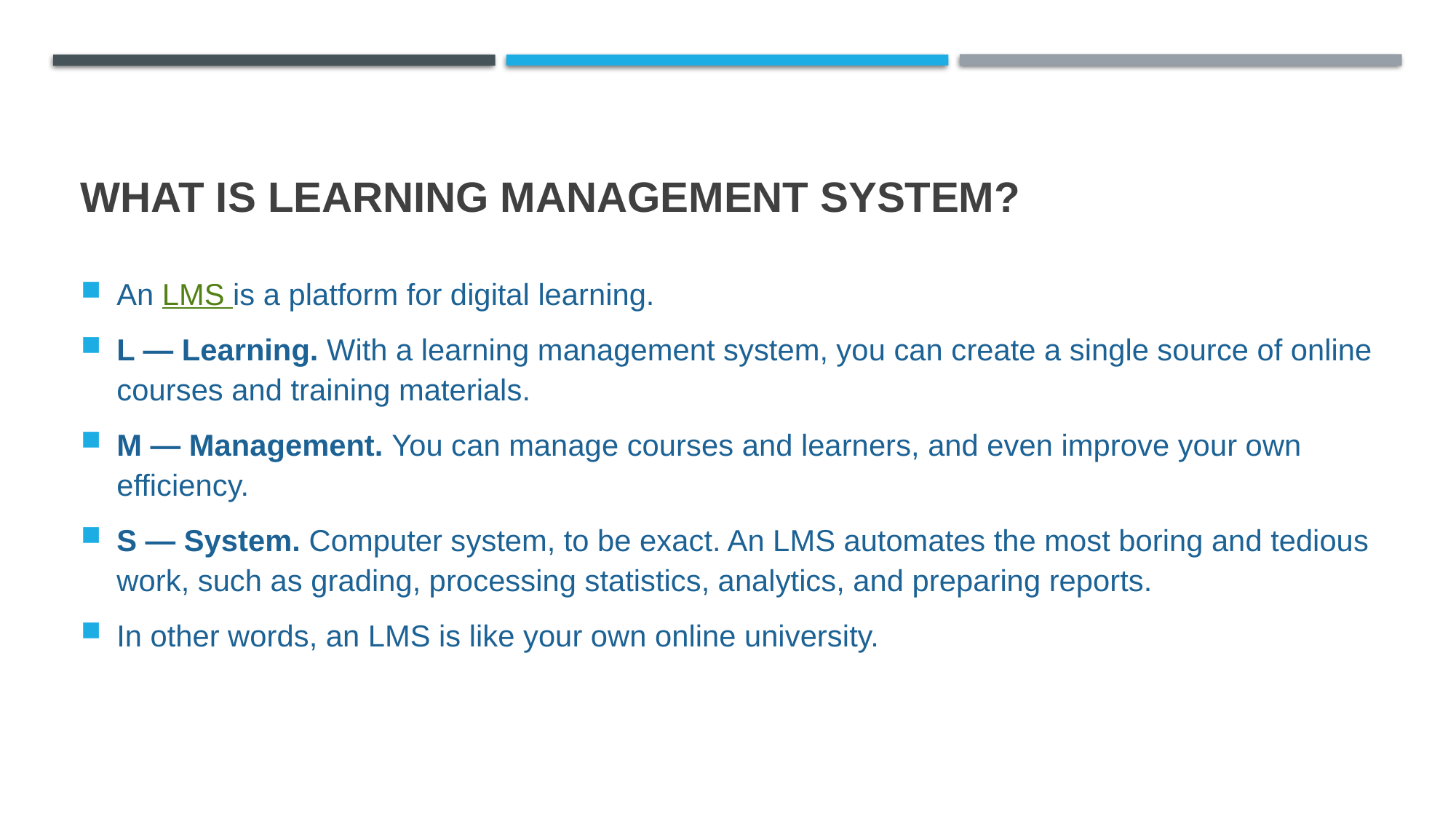

# What is learning management system?
An LMS is a platform for digital learning.
L — Learning. With a learning management system, you can create a single source of online courses and training materials.
M — Management. You can manage courses and learners, and even improve your own efficiency.
S — System. Computer system, to be exact. An LMS automates the most boring and tedious work, such as grading, processing statistics, analytics, and preparing reports.
In other words, an LMS is like your own online university.